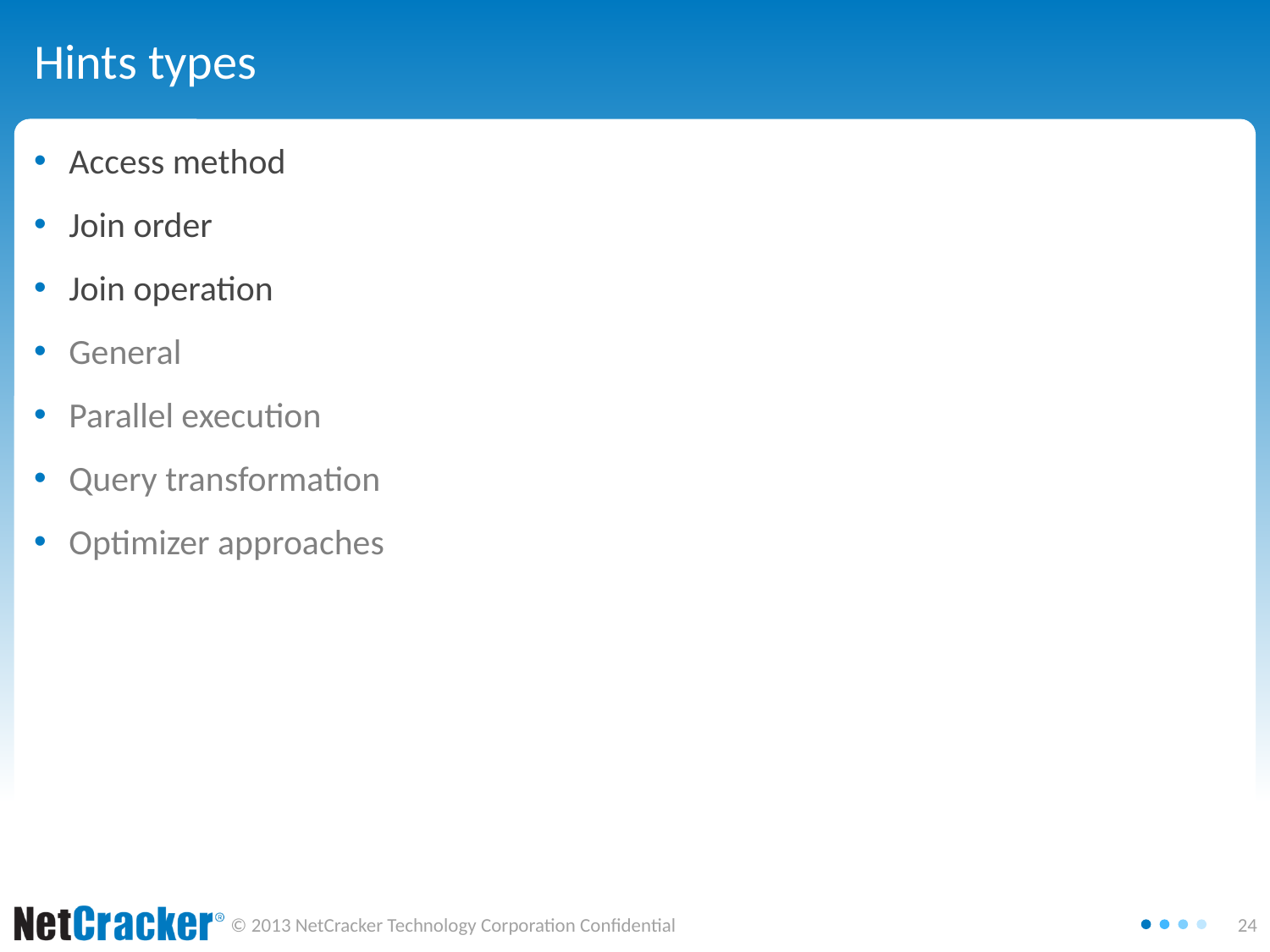

Access method
Join order
Join operation
General
Parallel execution
Query transformation
Optimizer approaches

Hints types